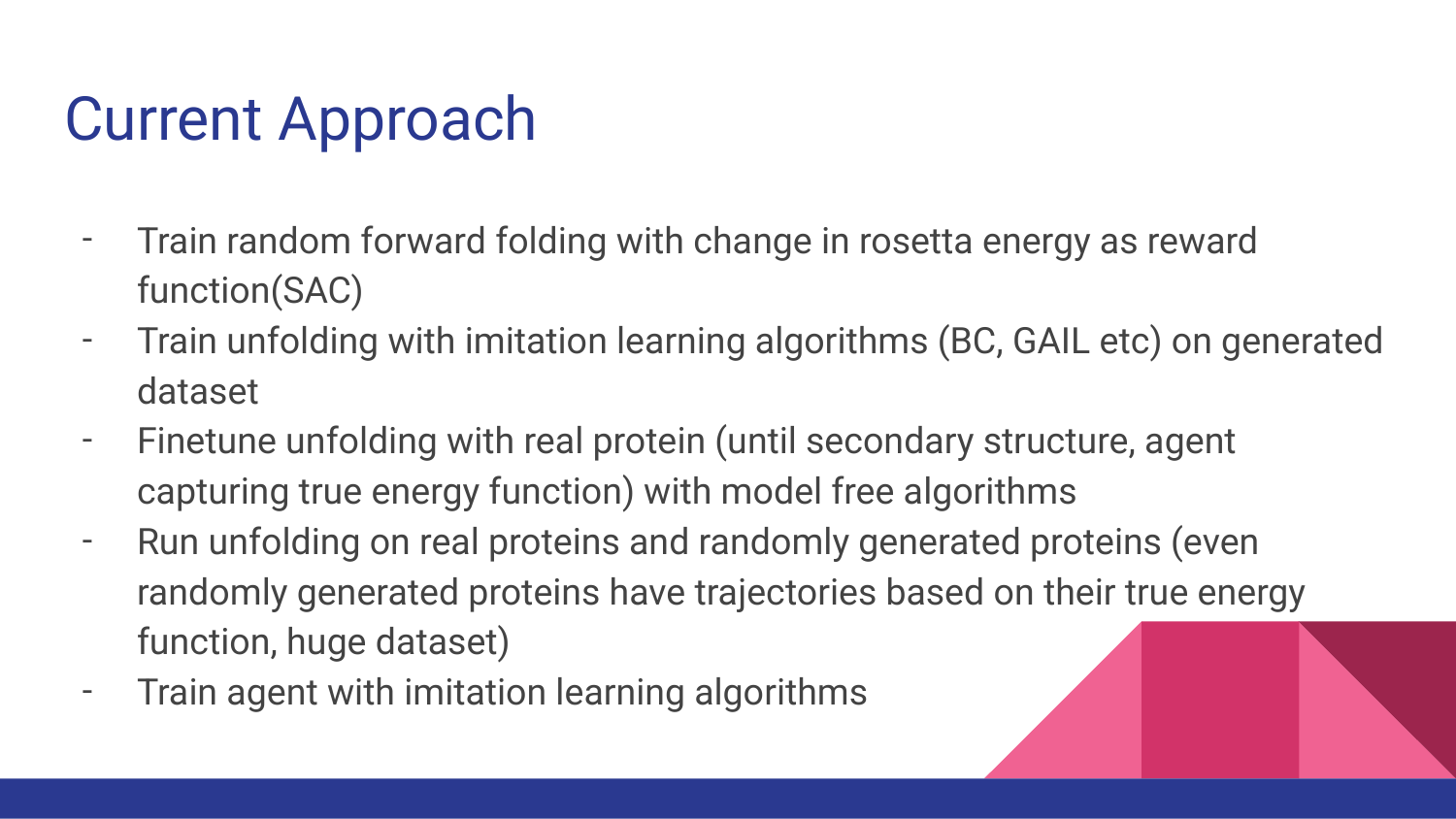

# Current Approach
Train random forward folding with change in rosetta energy as reward function(SAC)
Train unfolding with imitation learning algorithms (BC, GAIL etc) on generated dataset
Finetune unfolding with real protein (until secondary structure, agent capturing true energy function) with model free algorithms
Run unfolding on real proteins and randomly generated proteins (even randomly generated proteins have trajectories based on their true energy function, huge dataset)
Train agent with imitation learning algorithms